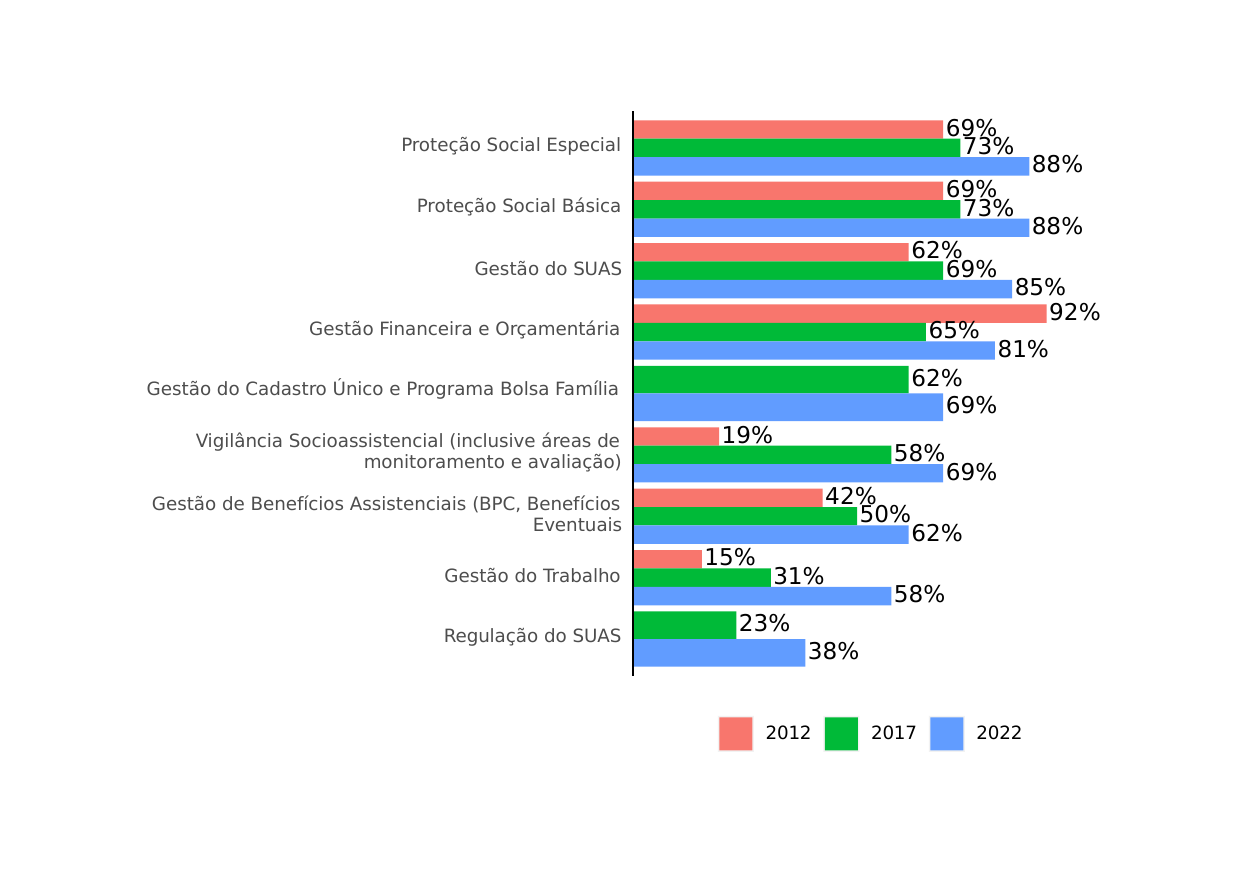

69%
Proteção Social Especial

73%

88%

69%
Proteção Social Básica

73%

88%

62%

69%
Gestão do SUAS

85%

92%
Gestão Financeira e Orçamentária

65%

81%

62%
Gestão do Cadastro Único e Programa Bolsa Família

69%

19%
Vigilância Socioassistencial (inclusive áreas de

58%
monitoramento e avaliação)

69%

42%
Gestão de Benefícios Assistenciais (BPC, Benefícios

50%

Eventuais

62%

15%

31%
Gestão do Trabalho

58%

23%
Regulação do SUAS

38%

2012
2017
2022